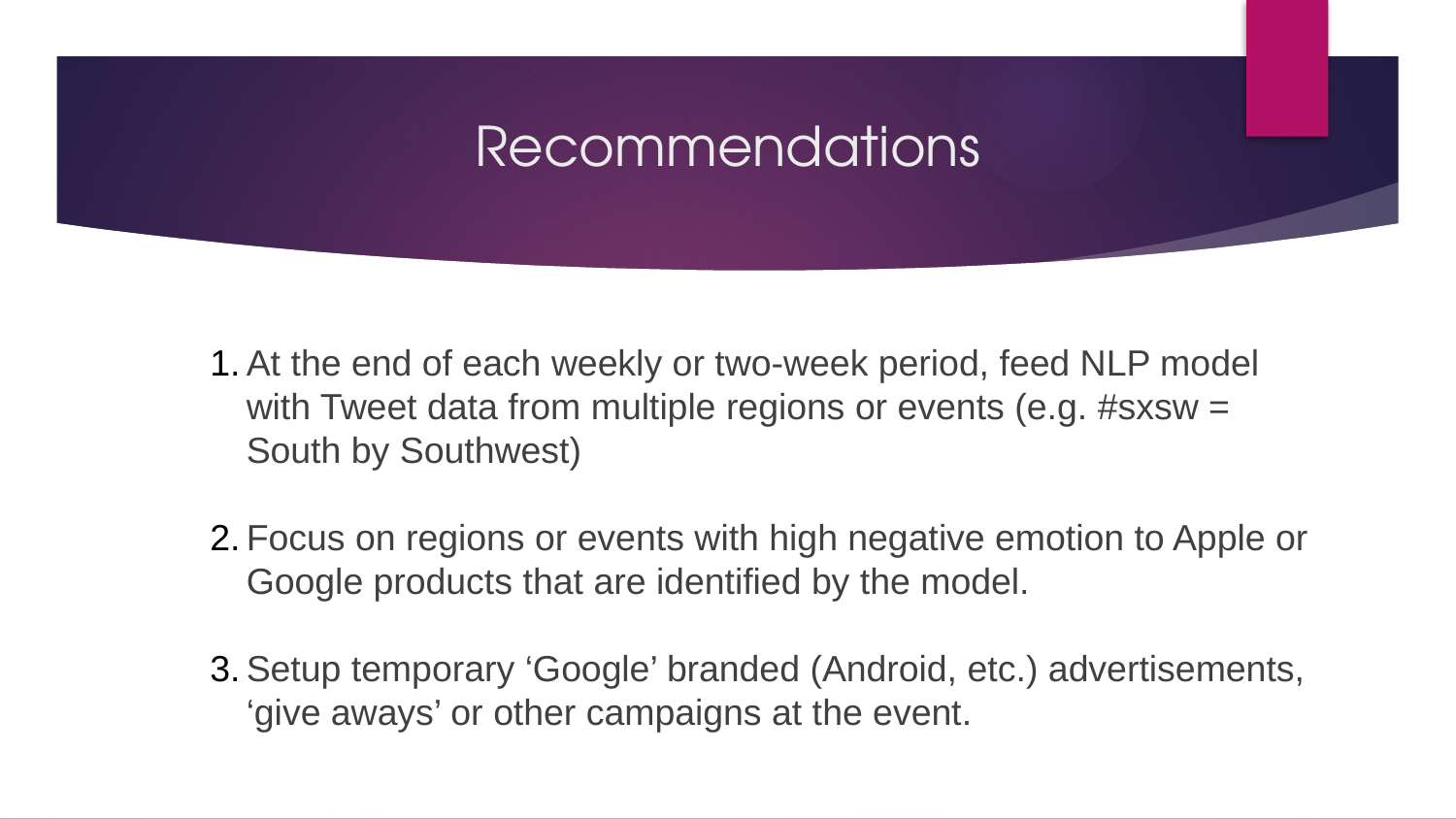

# Recommendations
At the end of each weekly or two-week period, feed NLP model with Tweet data from multiple regions or events (e.g. #sxsw = South by Southwest)

Focus on regions or events with high negative emotion to Apple or Google products that are identified by the model.

Setup temporary ‘Google’ branded (Android, etc.) advertisements, ‘give aways’ or other campaigns at the event.